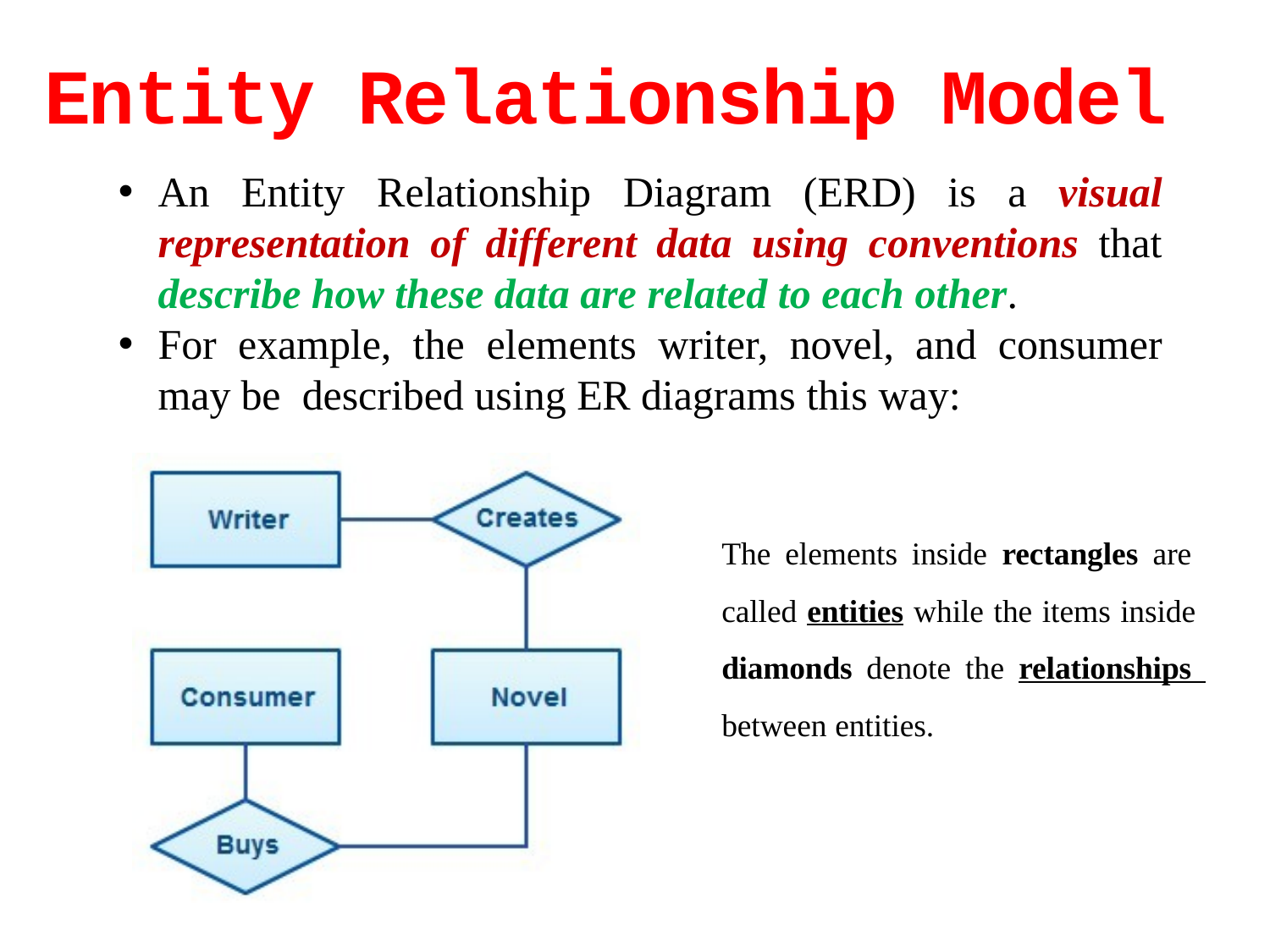

# Entity Relationship Model
An Entity Relationship Diagram (ERD) is a visual representation of different data using conventions that describe how these data are related to each other.
For example, the elements writer, novel, and consumer may be  described using ER diagrams this way:

The elements inside rectangles are  called entities while the items inside  diamonds denote the relationships  between entities.